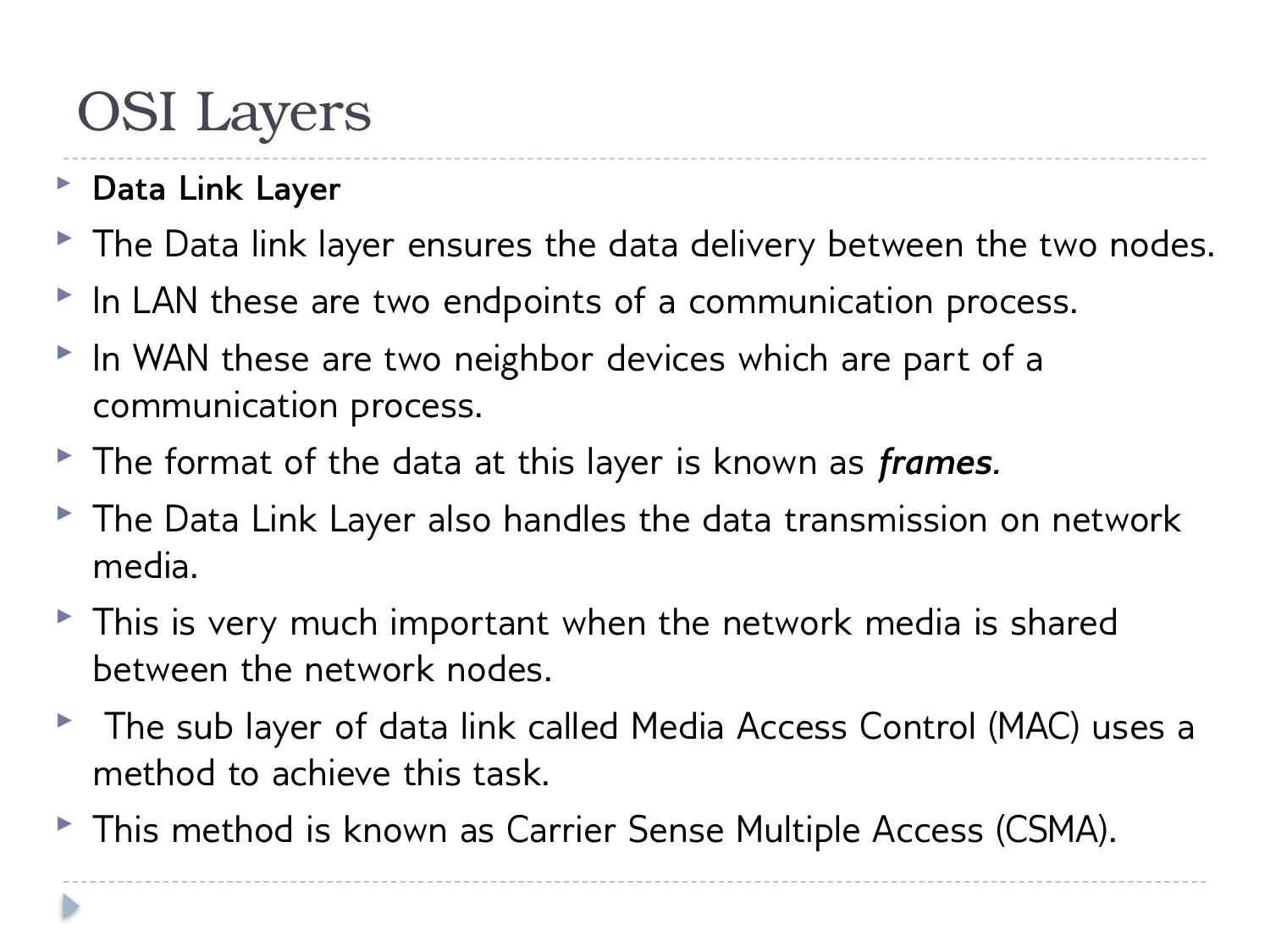

# OSI Layers
Data Link Layer
The Data link layer ensures the data delivery between the two nodes.
In LAN these are two endpoints of a communication process.
In WAN these are two neighbor devices which are part of a communication process.
The format of the data at this layer is known as frames.
The Data Link Layer also handles the data transmission on network media.
This is very much important when the network media is shared between the network nodes.
 The sub layer of data link called Media Access Control (MAC) uses a method to achieve this task.
This method is known as Carrier Sense Multiple Access (CSMA).